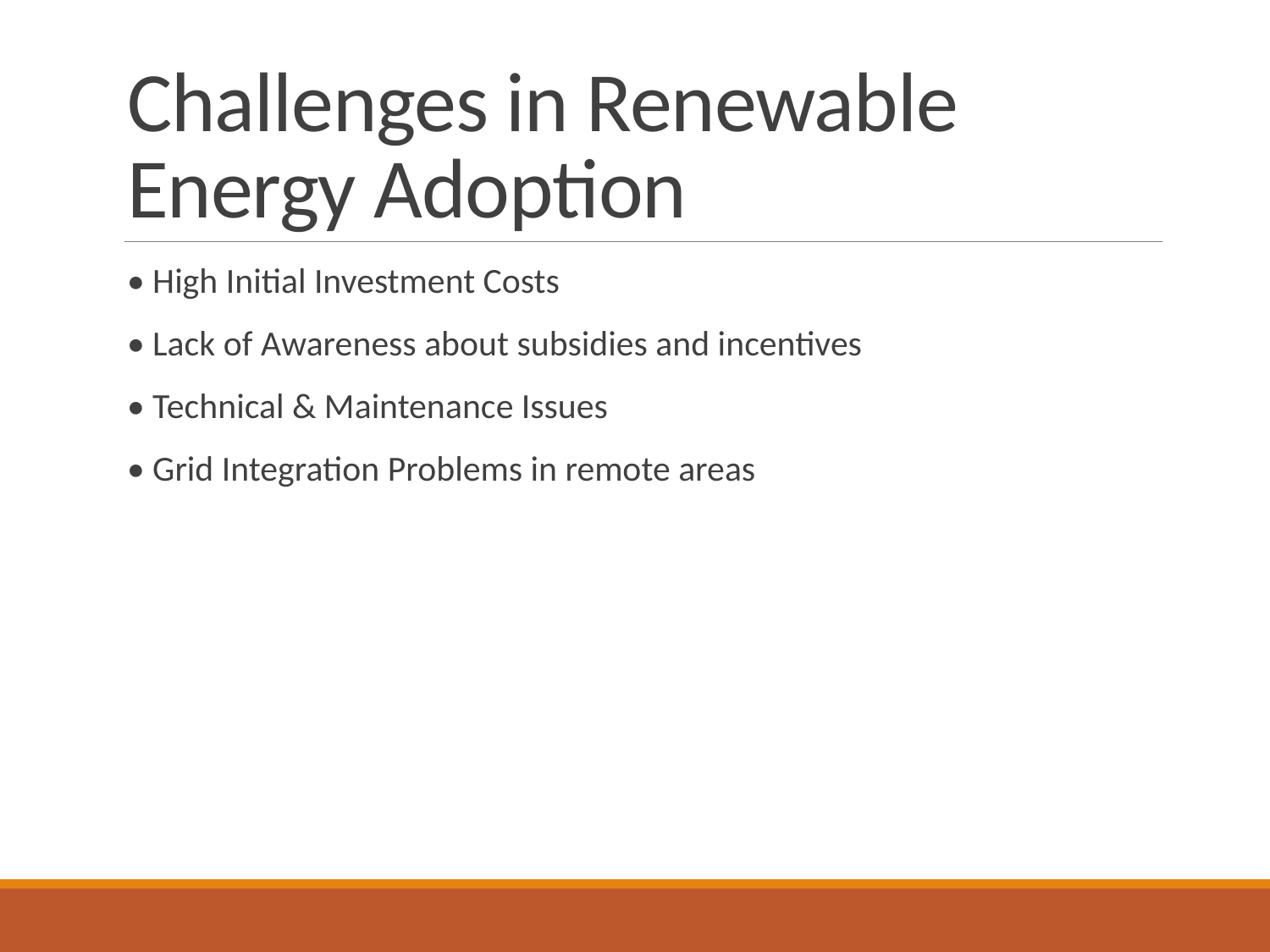

# Challenges in Renewable Energy Adoption
• High Initial Investment Costs
• Lack of Awareness about subsidies and incentives
• Technical & Maintenance Issues
• Grid Integration Problems in remote areas